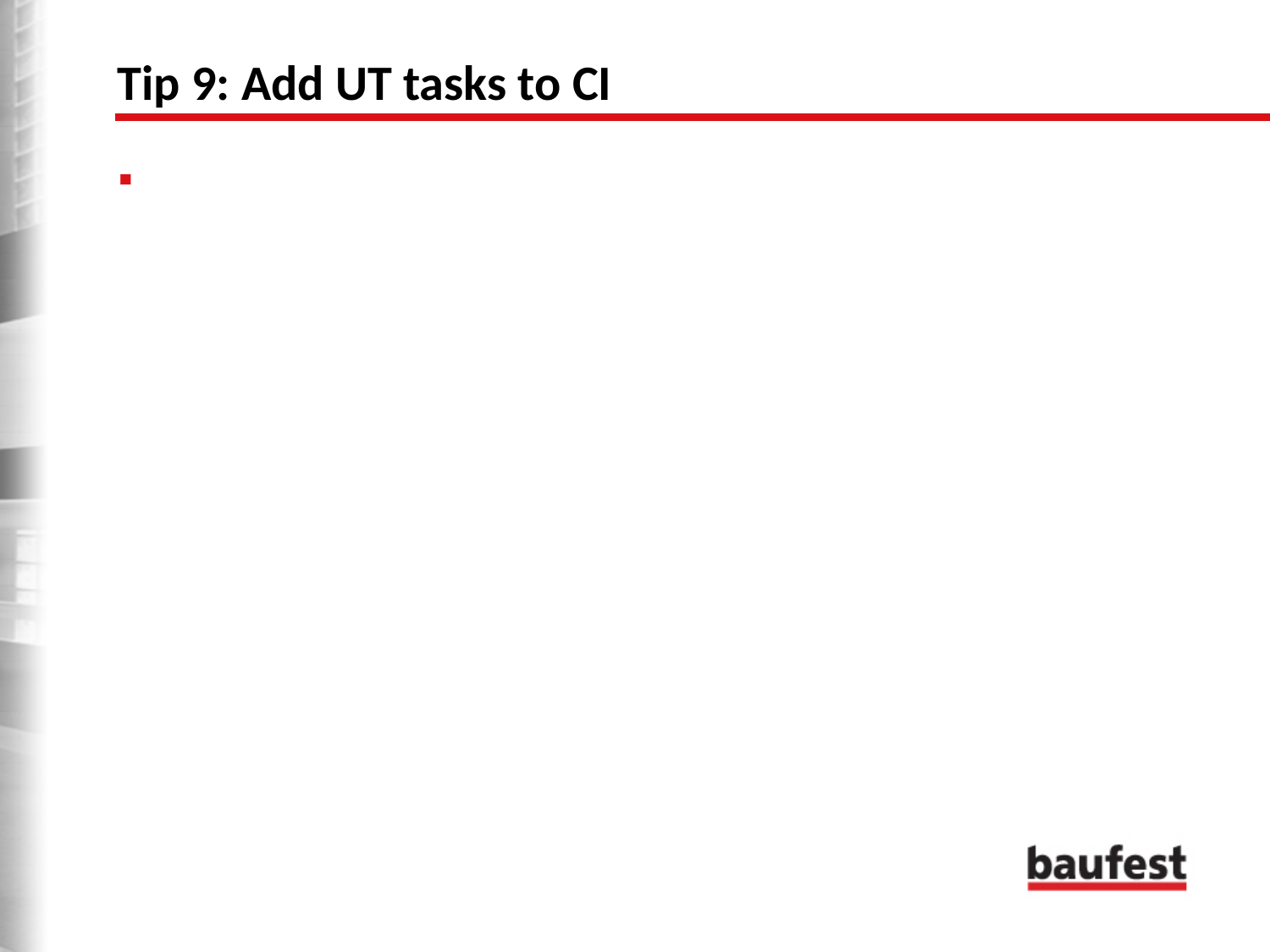

# Tip 9: Add UT tasks to CI